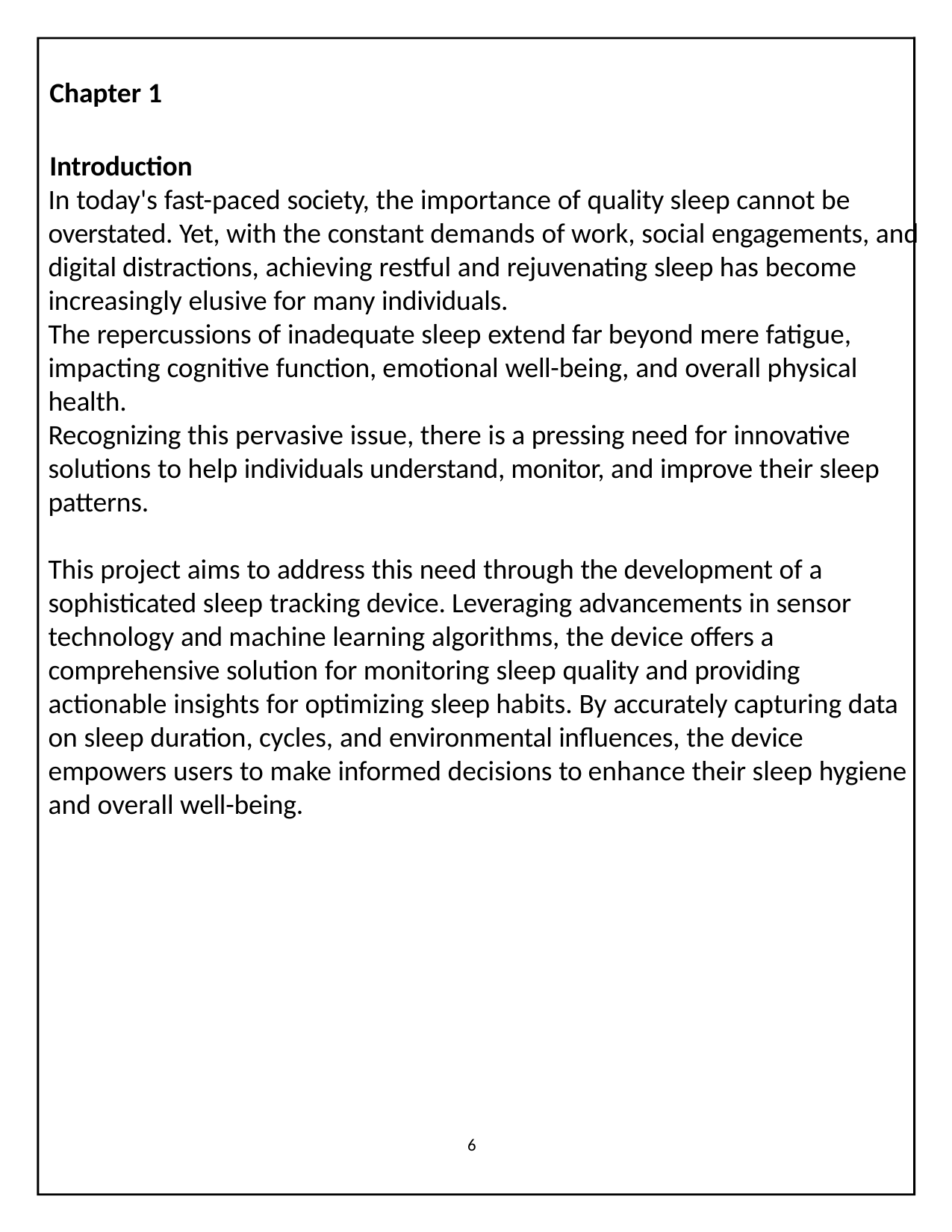

Chapter 1

Introduction
In today's fast-paced society, the importance of quality sleep cannot be overstated. Yet, with the constant demands of work, social engagements, and digital distractions, achieving restful and rejuvenating sleep has become increasingly elusive for many individuals.
The repercussions of inadequate sleep extend far beyond mere fatigue, impacting cognitive function, emotional well-being, and overall physical health.
Recognizing this pervasive issue, there is a pressing need for innovative solutions to help individuals understand, monitor, and improve their sleep patterns.
This project aims to address this need through the development of a sophisticated sleep tracking device. Leveraging advancements in sensor technology and machine learning algorithms, the device offers a comprehensive solution for monitoring sleep quality and providing actionable insights for optimizing sleep habits. By accurately capturing data on sleep duration, cycles, and environmental influences, the device empowers users to make informed decisions to enhance their sleep hygiene and overall well-being.
6